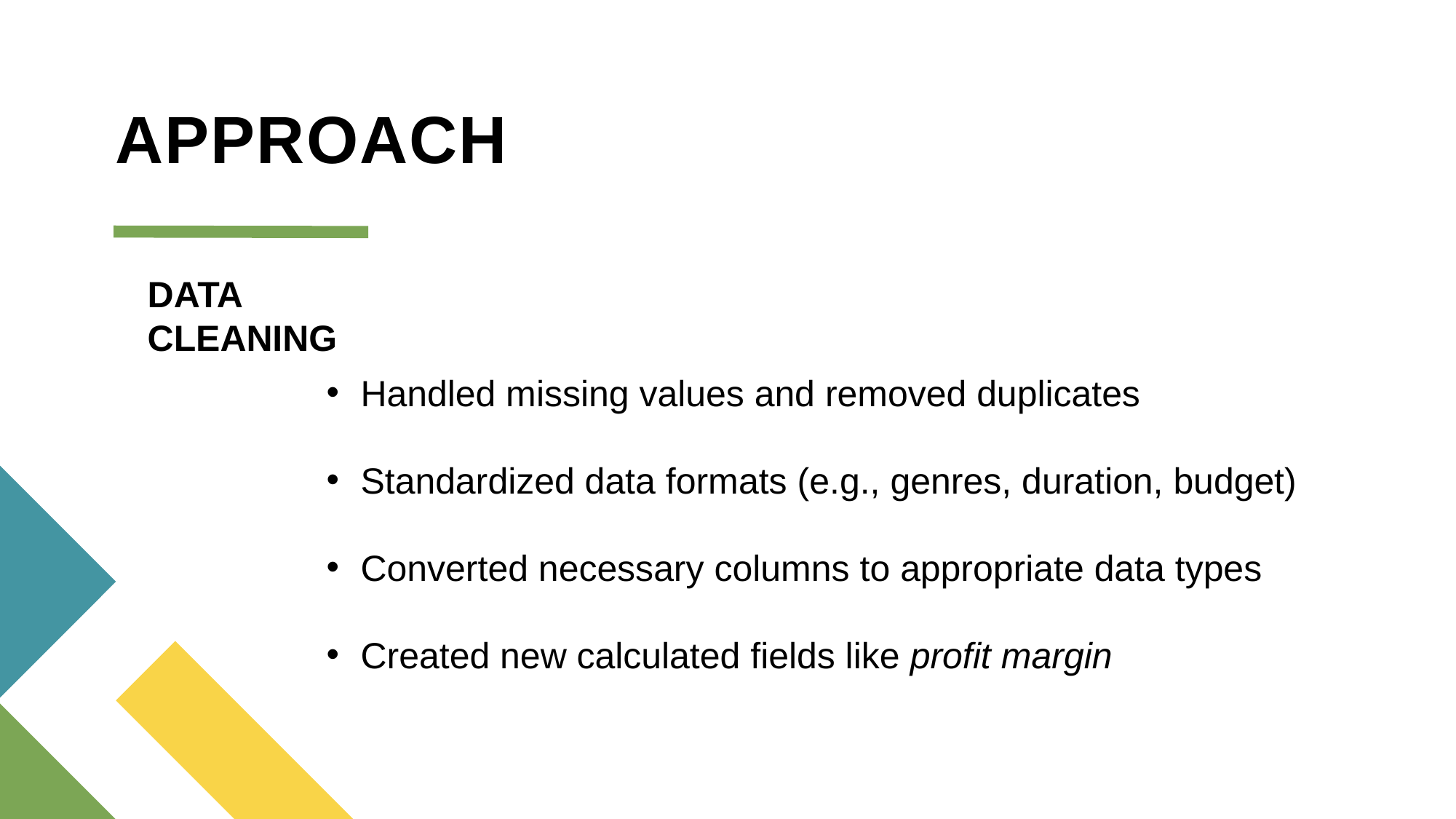

# APPROACH
DATA CLEANING

Handled missing values and removed duplicates

Standardized data formats (e.g., genres, duration, budget)

Converted necessary columns to appropriate data types

Created new calculated fields like profit margin